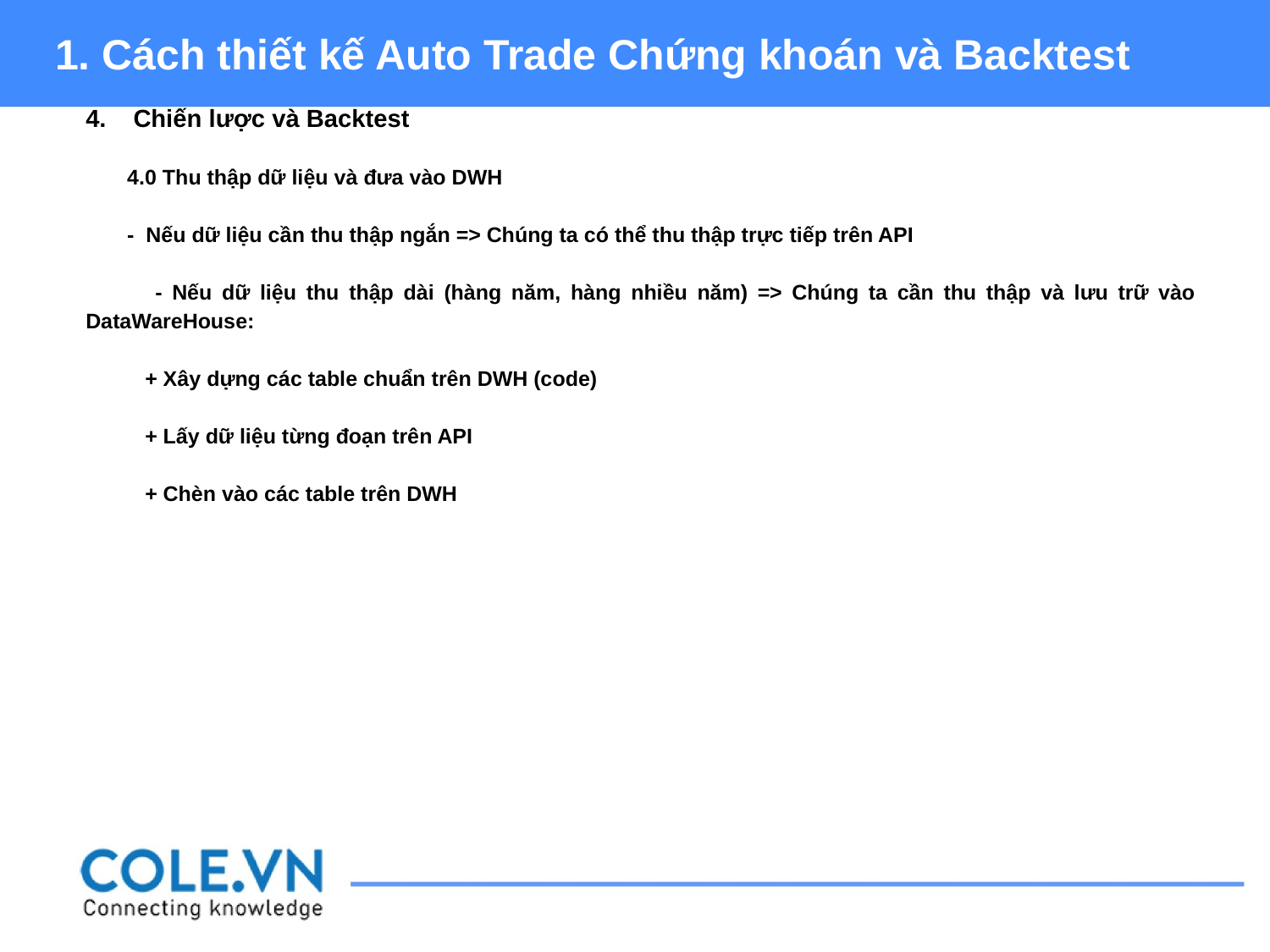

1. Cách thiết kế Auto Trade Chứng khoán và Backtest
Chiến lược và Backtest
       4.0 Thu thập dữ liệu và đưa vào DWH
       -  Nếu dữ liệu cần thu thập ngắn => Chúng ta có thể thu thập trực tiếp trên API
       - Nếu dữ liệu thu thập dài (hàng năm, hàng nhiều năm) => Chúng ta cần thu thập và lưu trữ vào DataWareHouse:
          + Xây dựng các table chuẩn trên DWH (code)
          + Lấy dữ liệu từng đoạn trên API
          + Chèn vào các table trên DWH